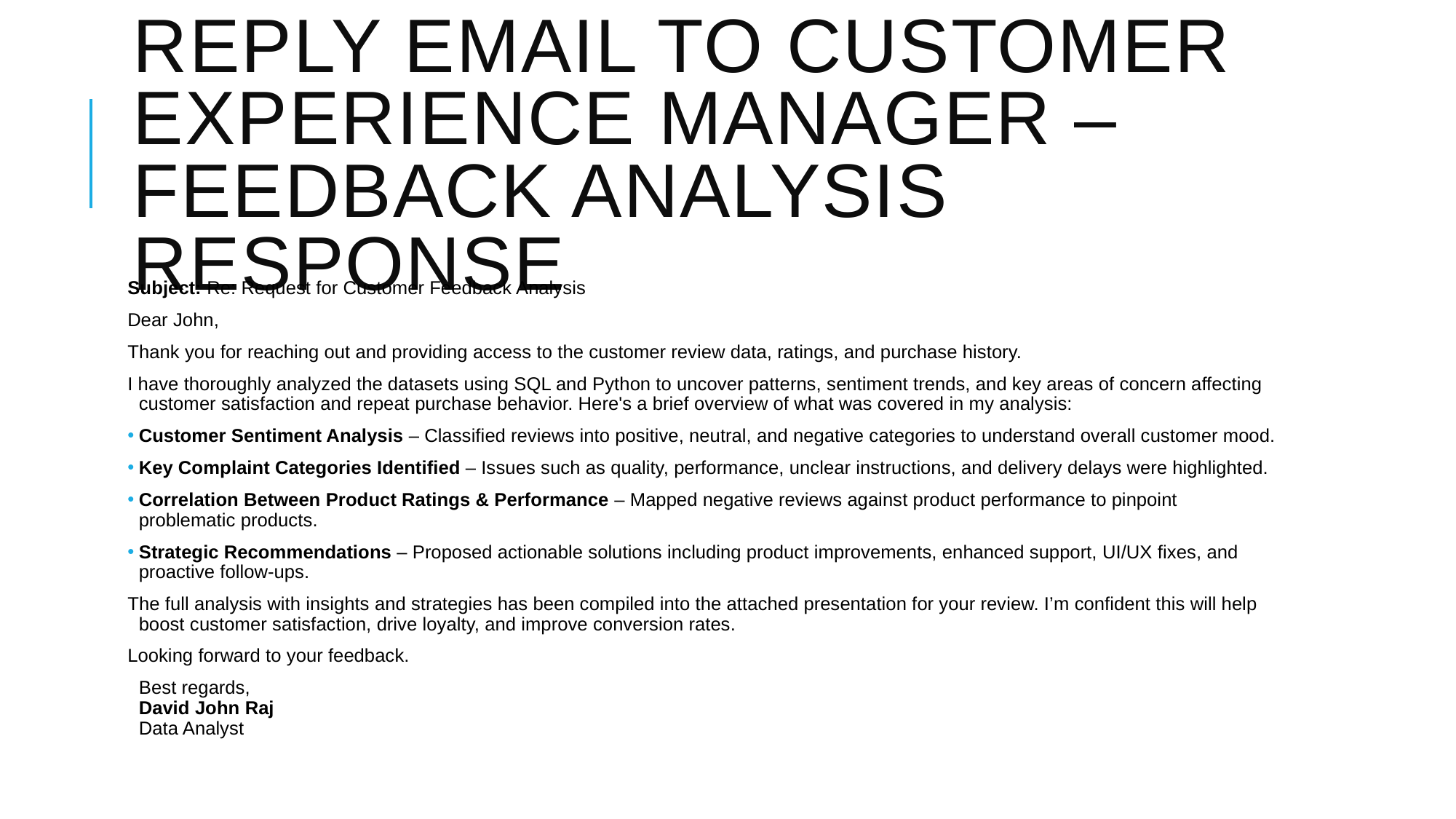

# Reply Email to Customer Experience Manager – Feedback Analysis Response
Subject: Re: Request for Customer Feedback Analysis
Dear John,
Thank you for reaching out and providing access to the customer review data, ratings, and purchase history.
I have thoroughly analyzed the datasets using SQL and Python to uncover patterns, sentiment trends, and key areas of concern affecting customer satisfaction and repeat purchase behavior. Here's a brief overview of what was covered in my analysis:
Customer Sentiment Analysis – Classified reviews into positive, neutral, and negative categories to understand overall customer mood.
Key Complaint Categories Identified – Issues such as quality, performance, unclear instructions, and delivery delays were highlighted.
Correlation Between Product Ratings & Performance – Mapped negative reviews against product performance to pinpoint problematic products.
Strategic Recommendations – Proposed actionable solutions including product improvements, enhanced support, UI/UX fixes, and proactive follow-ups.
The full analysis with insights and strategies has been compiled into the attached presentation for your review. I’m confident this will help boost customer satisfaction, drive loyalty, and improve conversion rates.
Looking forward to your feedback.
Best regards,
David John Raj
Data Analyst